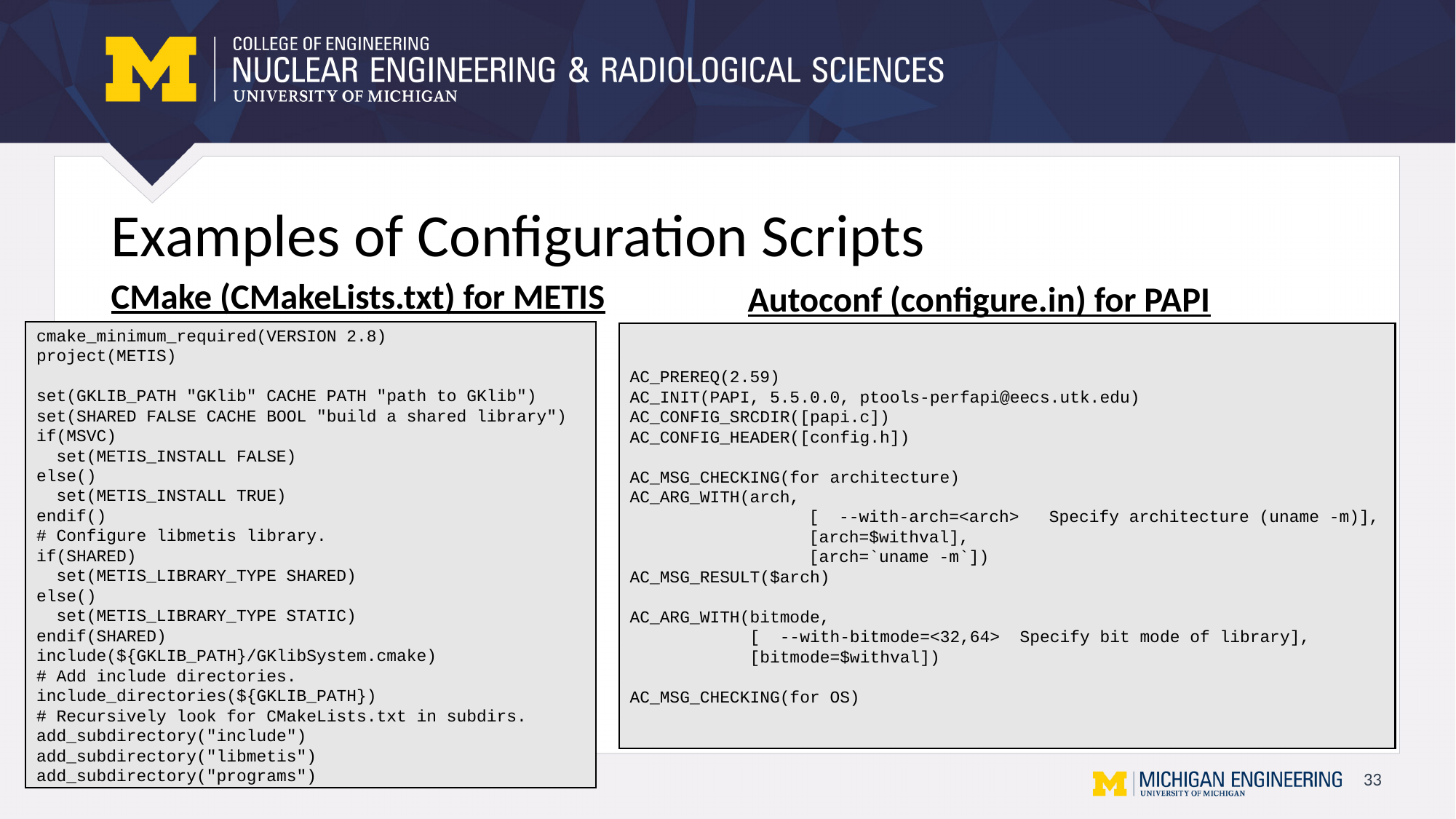

# Examples of Configuration Scripts
CMake (CMakeLists.txt) for METIS
Autoconf (configure.in) for PAPI
cmake_minimum_required(VERSION 2.8)
project(METIS)

set(GKLIB_PATH "GKlib" CACHE PATH "path to GKlib")
set(SHARED FALSE CACHE BOOL "build a shared library")
if(MSVC)
  set(METIS_INSTALL FALSE)
else()
  set(METIS_INSTALL TRUE)
endif()
# Configure libmetis library.
if(SHARED)
  set(METIS_LIBRARY_TYPE SHARED)
else()
  set(METIS_LIBRARY_TYPE STATIC)
endif(SHARED)
include(${GKLIB_PATH}/GKlibSystem.cmake)
# Add include directories.
include_directories(${GKLIB_PATH})
# Recursively look for CMakeLists.txt in subdirs.
add_subdirectory("include")
add_subdirectory("libmetis")
add_subdirectory("programs")
AC_PREREQ(2.59)
AC_INIT(PAPI, 5.5.0.0, ptools-perfapi@eecs.utk.edu)
AC_CONFIG_SRCDIR([papi.c])
AC_CONFIG_HEADER([config.h])

AC_MSG_CHECKING(for architecture)
AC_ARG_WITH(arch,
	       [  --with-arch=<arch>   Specify architecture (uname -m)],
	       [arch=$withval],
	       [arch=`uname -m`])
AC_MSG_RESULT($arch)

AC_ARG_WITH(bitmode,
            [  --with-bitmode=<32,64>  Specify bit mode of library],
            [bitmode=$withval])

AC_MSG_CHECKING(for OS)